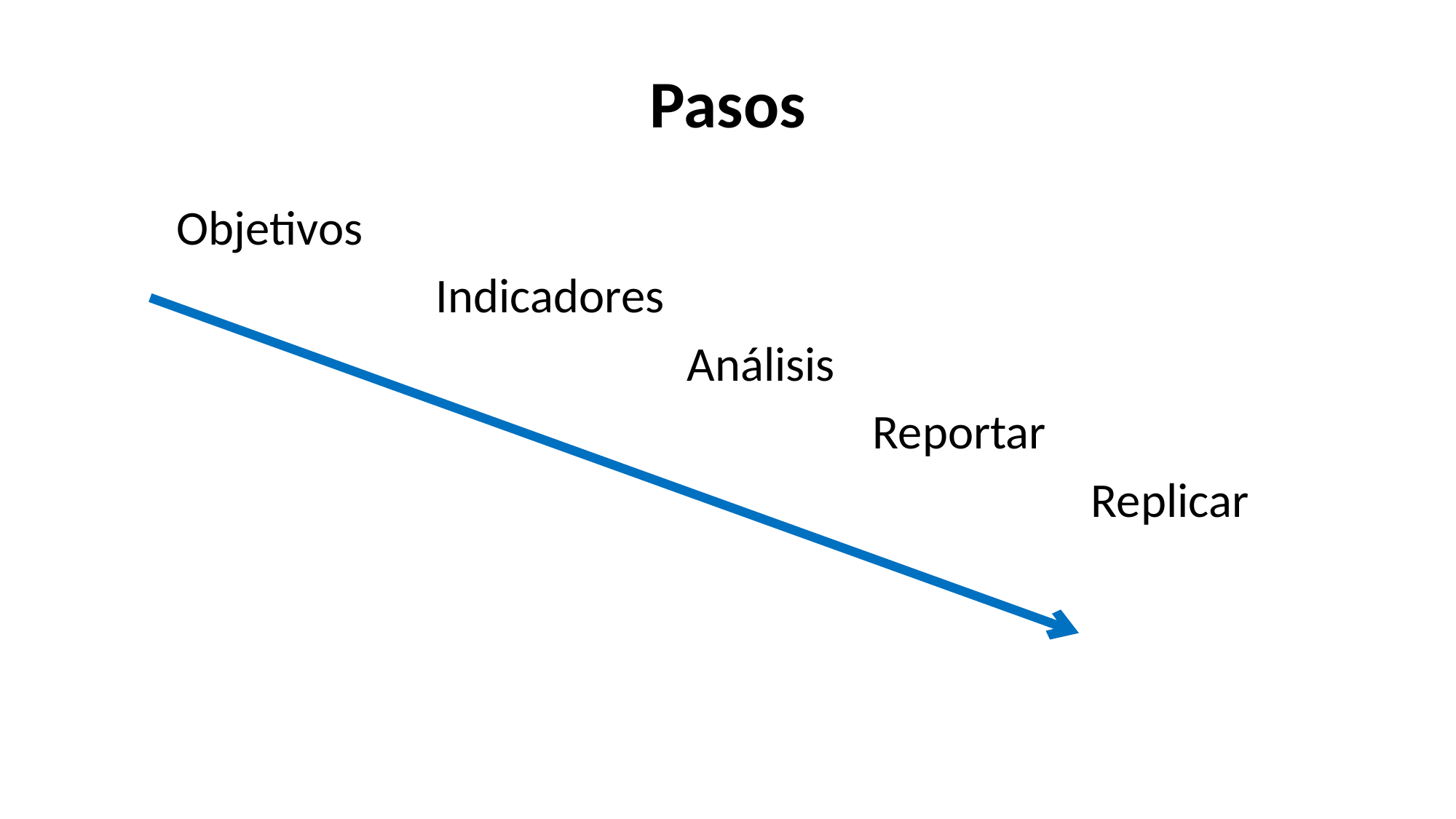

# Pasos
Objetivos
			Indicadores
					   Análisis
							Reportar
									Replicar